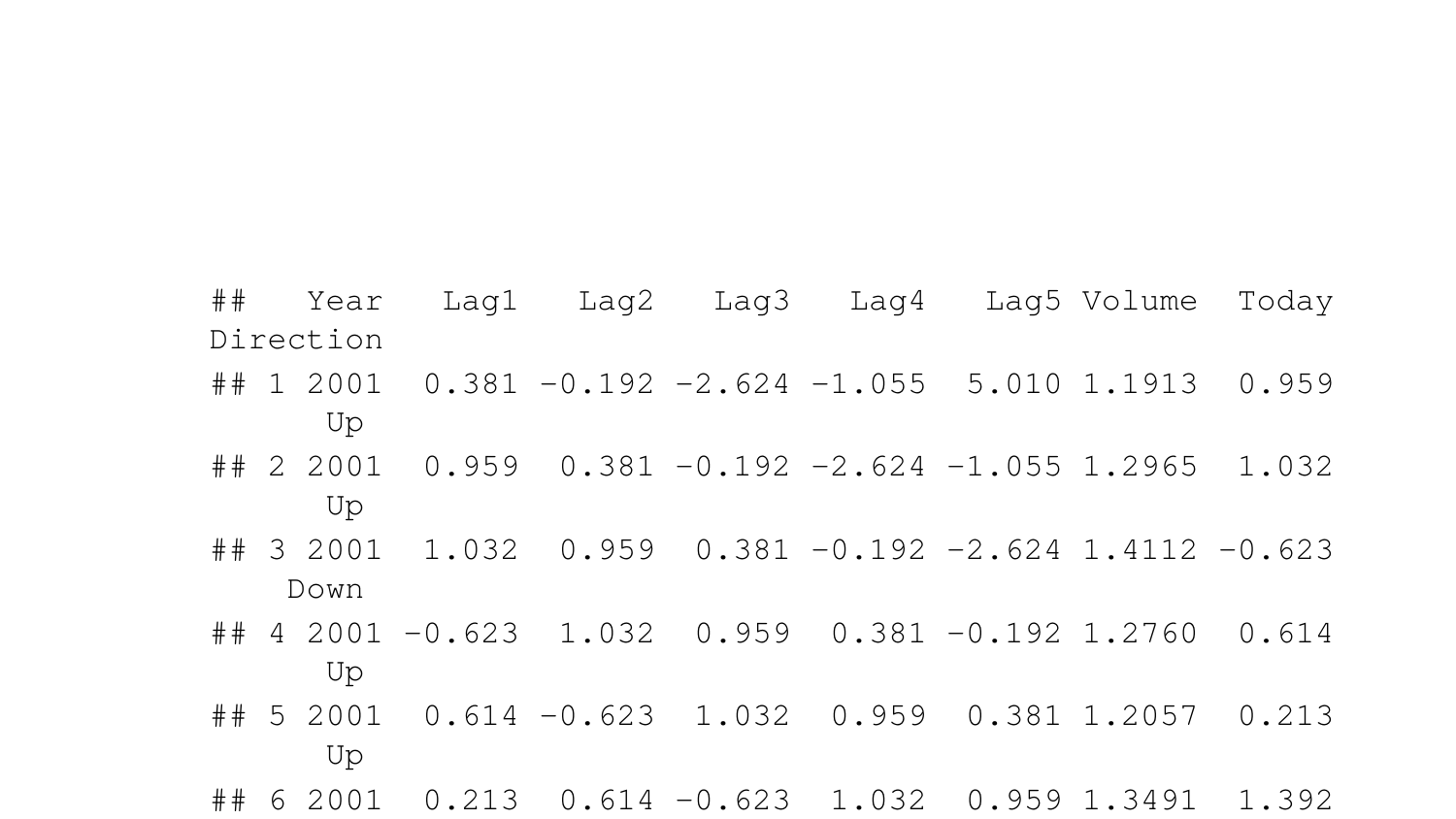

##   Year   Lag1   Lag2   Lag3   Lag4   Lag5 Volume  Today Direction
## 1 2001  0.381 -0.192 -2.624 -1.055  5.010 1.1913  0.959        Up
## 2 2001  0.959  0.381 -0.192 -2.624 -1.055 1.2965  1.032        Up
## 3 2001  1.032  0.959  0.381 -0.192 -2.624 1.4112 -0.623      Down
## 4 2001 -0.623  1.032  0.959  0.381 -0.192 1.2760  0.614        Up
## 5 2001  0.614 -0.623  1.032  0.959  0.381 1.2057  0.213        Up
## 6 2001  0.213  0.614 -0.623  1.032  0.959 1.3491  1.392        Up